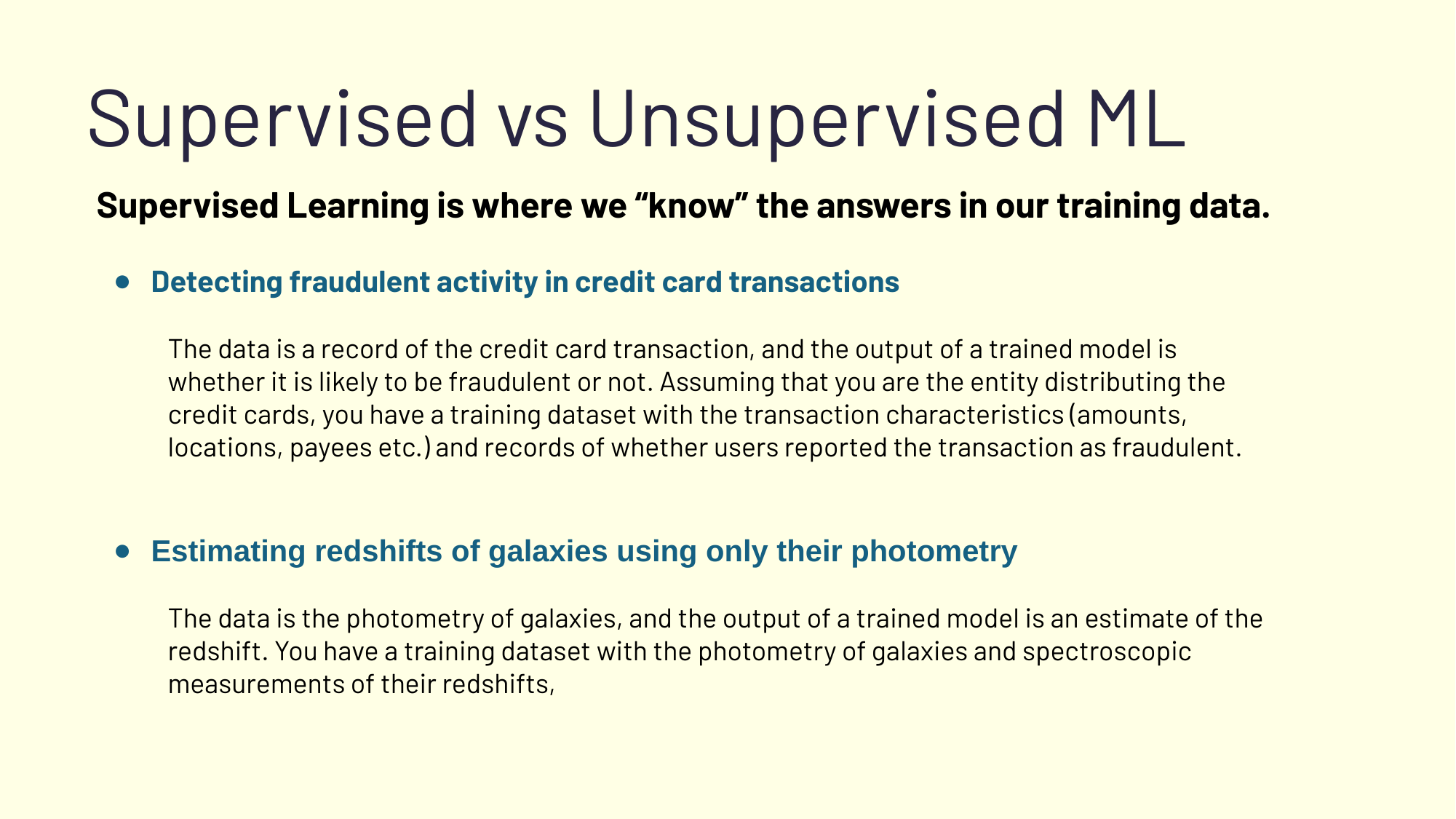

Supervised vs Unsupervised ML

Supervised Learning is where we “know” the answers in our training data.

Detecting fraudulent activity in credit card transactions

The data is a record of the credit card transaction, and the output of a trained model is whether it is likely to be fraudulent or not. Assuming that you are the entity distributing the credit cards, you have a training dataset with the transaction characteristics (amounts, locations, payees etc.) and records of whether users reported the transaction as fraudulent.

Estimating redshifts of galaxies using only their photometry

The data is the photometry of galaxies, and the output of a trained model is an estimate of the redshift. You have a training dataset with the photometry of galaxies and spectroscopic measurements of their redshifts,